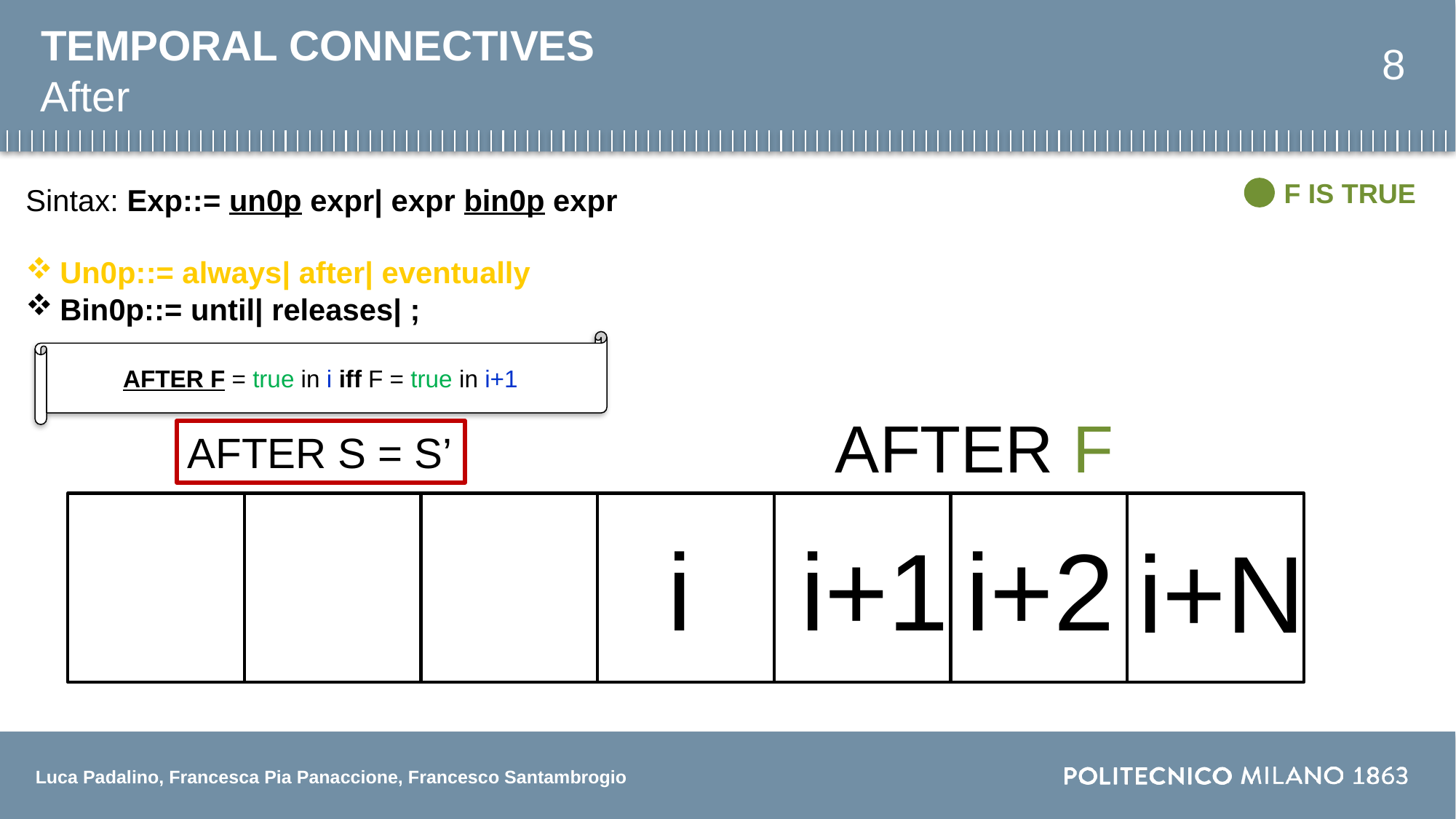

# TEMPORAL CONNECTIVES
8
After

F IS TRUE
Sintax: Exp::= un0p expr| expr bin0p expr

Un0p::= always| after| eventually
Bin0p::= until| releases| ;

AFTER F = true in i iff F = true in i+1
AFTER F
AFTER S = S’

i+1
i+2
i
i+N